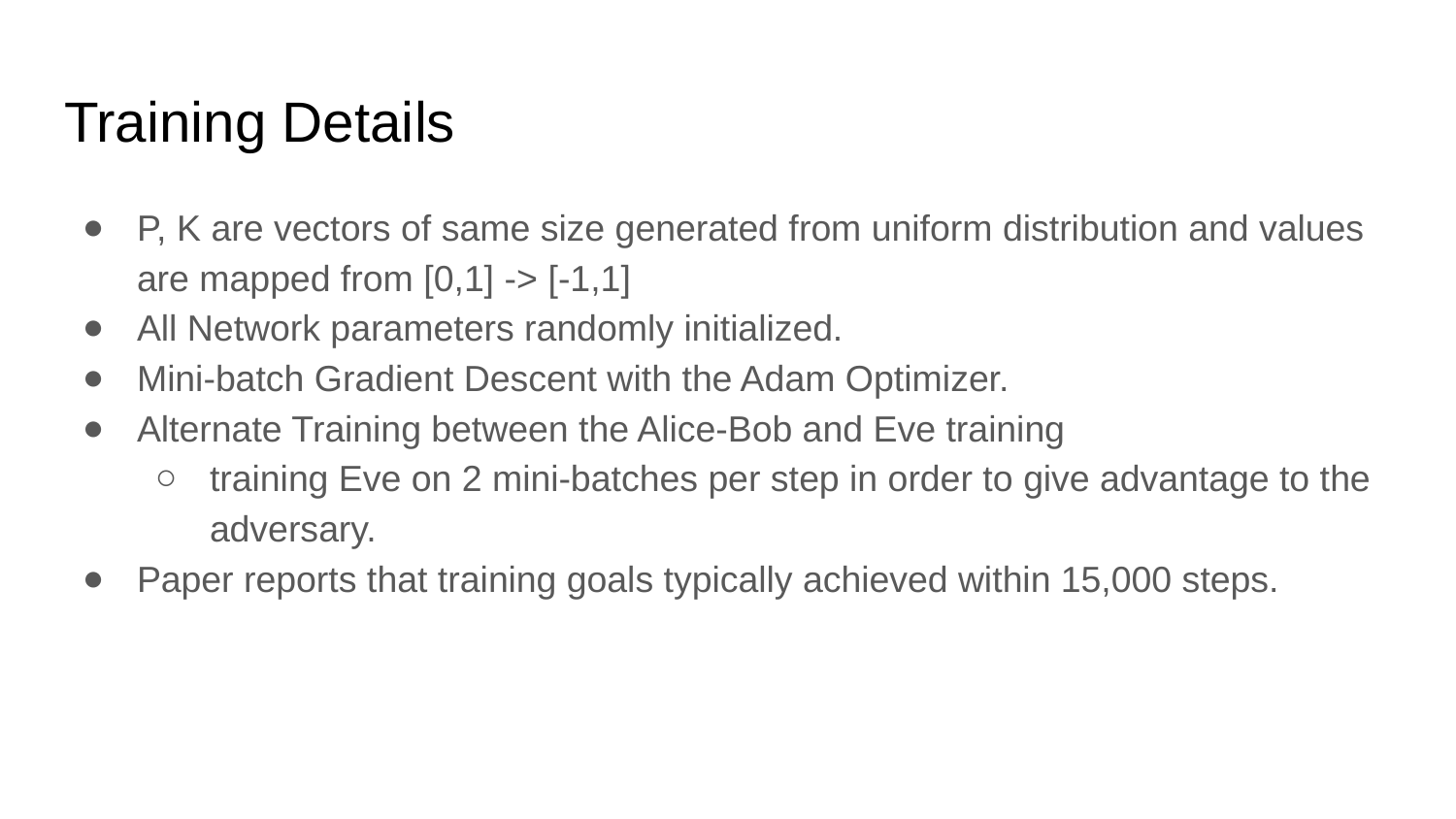

# Training Details
P, K are vectors of same size generated from uniform distribution and values are mapped from [0,1] -> [-1,1]
All Network parameters randomly initialized.
Mini-batch Gradient Descent with the Adam Optimizer.
Alternate Training between the Alice-Bob and Eve training
training Eve on 2 mini-batches per step in order to give advantage to the adversary.
Paper reports that training goals typically achieved within 15,000 steps.